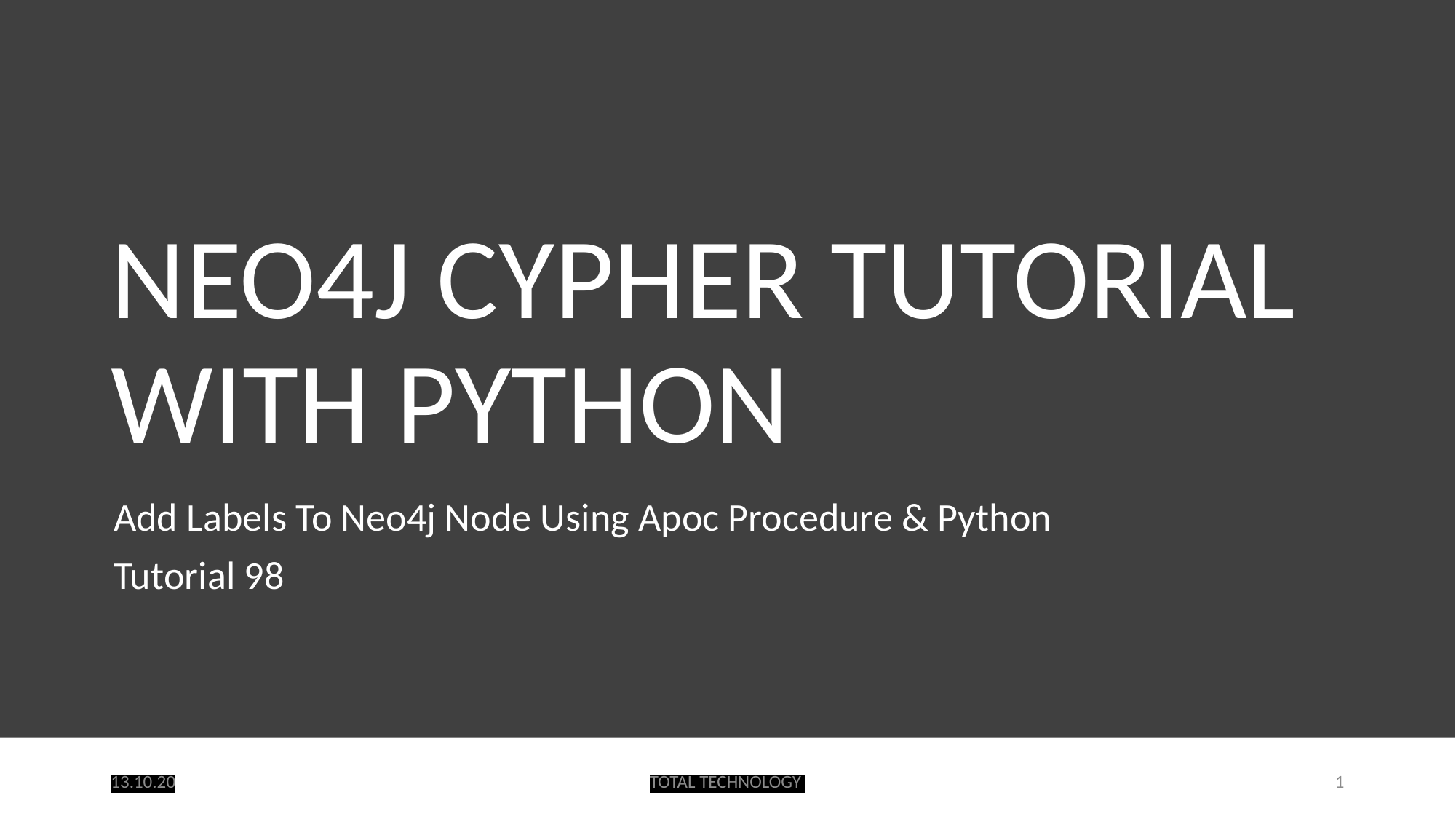

# NEO4J CYPHER TUTORIAL WITH PYTHON
Add Labels To Neo4j Node Using Apoc Procedure & Python
Tutorial 98

13.10.20
TOTAL TECHNOLOGY
1